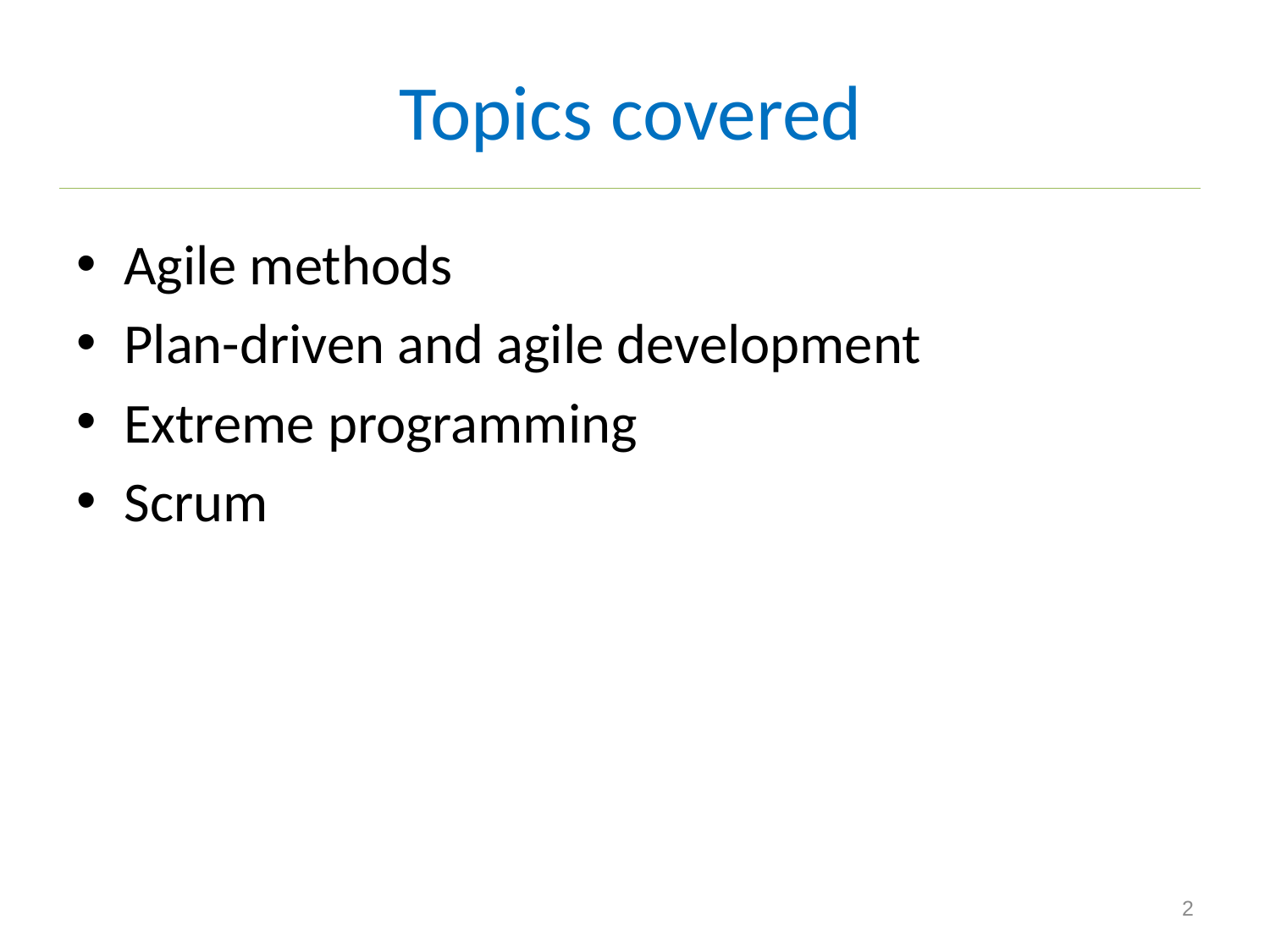

# Topics covered
Agile methods
Plan-driven and agile development
Extreme programming
Scrum
2